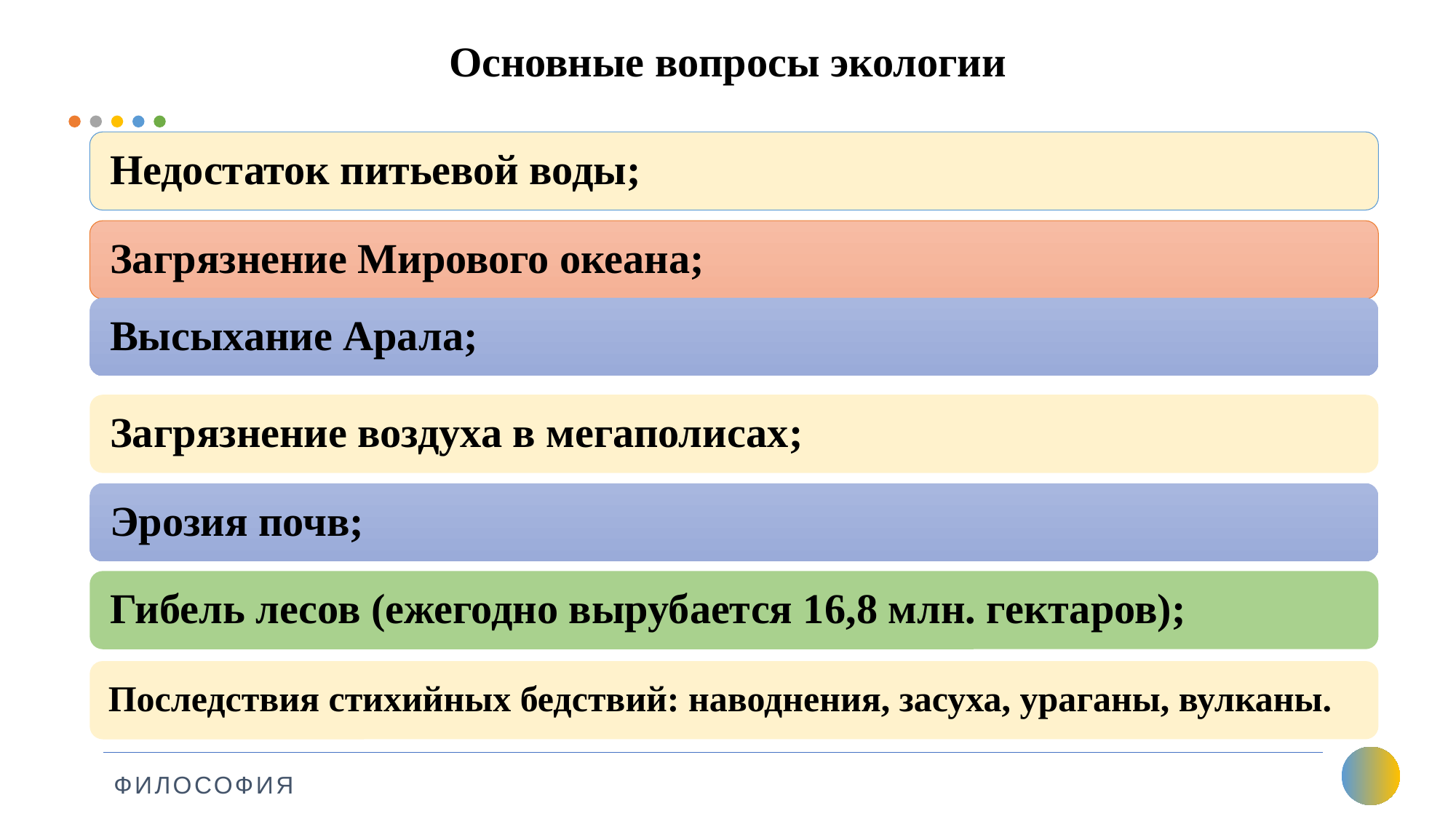

# Основные вопросы экологии
Недостаток питьевой воды;
Загрязнение Мирового океана;
Высыхание Арала;
Загрязнение воздуха в мегаполисах;
Эрозия почв;
Гибель лесов (ежегодно вырубается 16,8 млн. гектаров);
Последствия стихийных бедствий: наводнения, засуха, ураганы, вулканы.